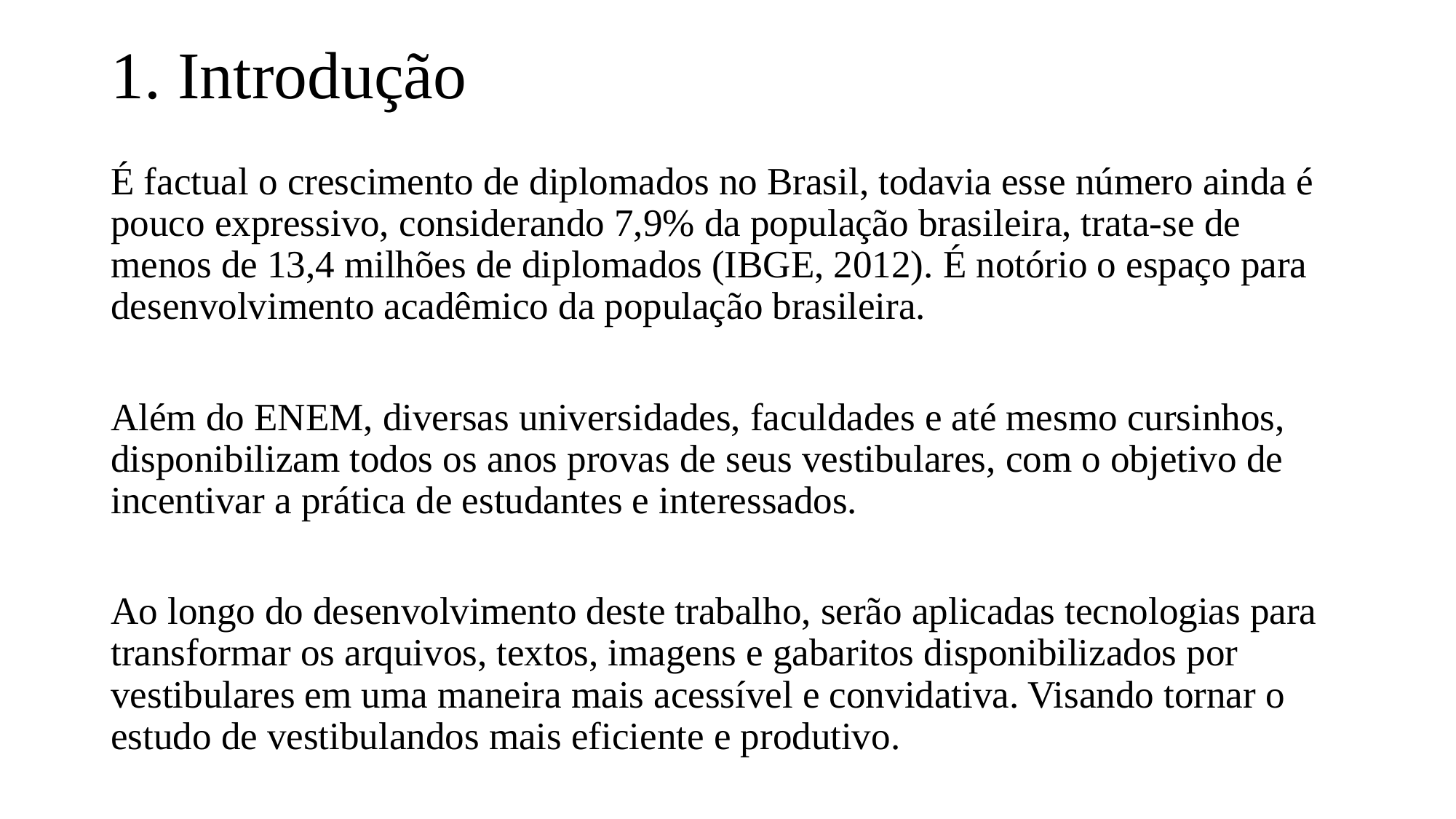

# 1. Introdução
É factual o crescimento de diplomados no Brasil, todavia esse número ainda é pouco expressivo, considerando 7,9% da população brasileira, trata-se de menos de 13,4 milhões de diplomados (IBGE, 2012). É notório o espaço para desenvolvimento acadêmico da população brasileira.

Além do ENEM, diversas universidades, faculdades e até mesmo cursinhos, disponibilizam todos os anos provas de seus vestibulares, com o objetivo de incentivar a prática de estudantes e interessados.

Ao longo do desenvolvimento deste trabalho, serão aplicadas tecnologias para transformar os arquivos, textos, imagens e gabaritos disponibilizados por vestibulares em uma maneira mais acessível e convidativa. Visando tornar o estudo de vestibulandos mais eficiente e produtivo.